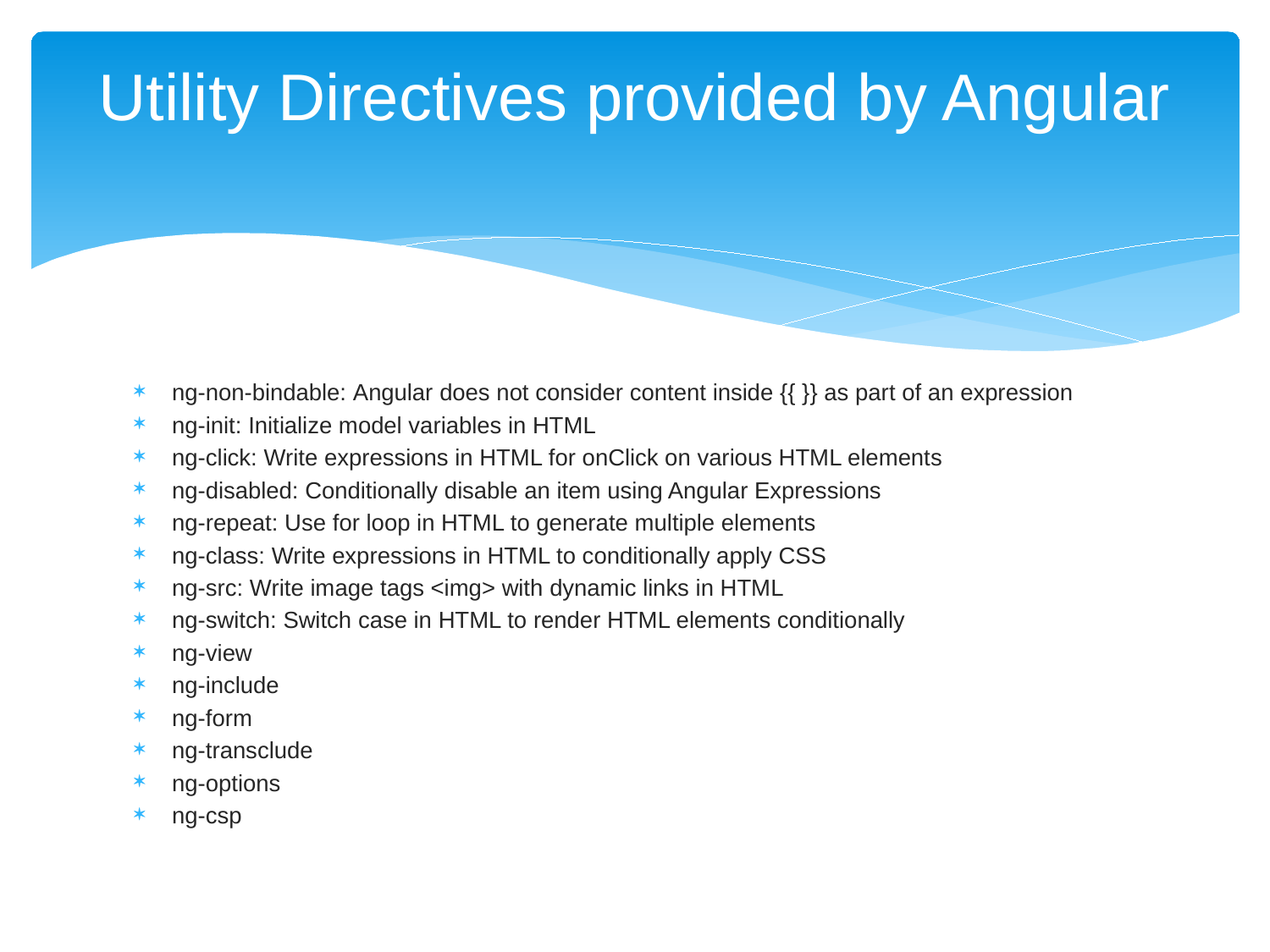

# Utility Directives provided by Angular
ng-non-bindable: Angular does not consider content inside {{ }} as part of an expression
ng-init: Initialize model variables in HTML
ng-click: Write expressions in HTML for onClick on various HTML elements
ng-disabled: Conditionally disable an item using Angular Expressions
ng-repeat: Use for loop in HTML to generate multiple elements
ng-class: Write expressions in HTML to conditionally apply CSS
ng-src: Write image tags <img> with dynamic links in HTML
ng-switch: Switch case in HTML to render HTML elements conditionally
ng-view
ng-include
ng-form
ng-transclude
ng-options
ng-csp